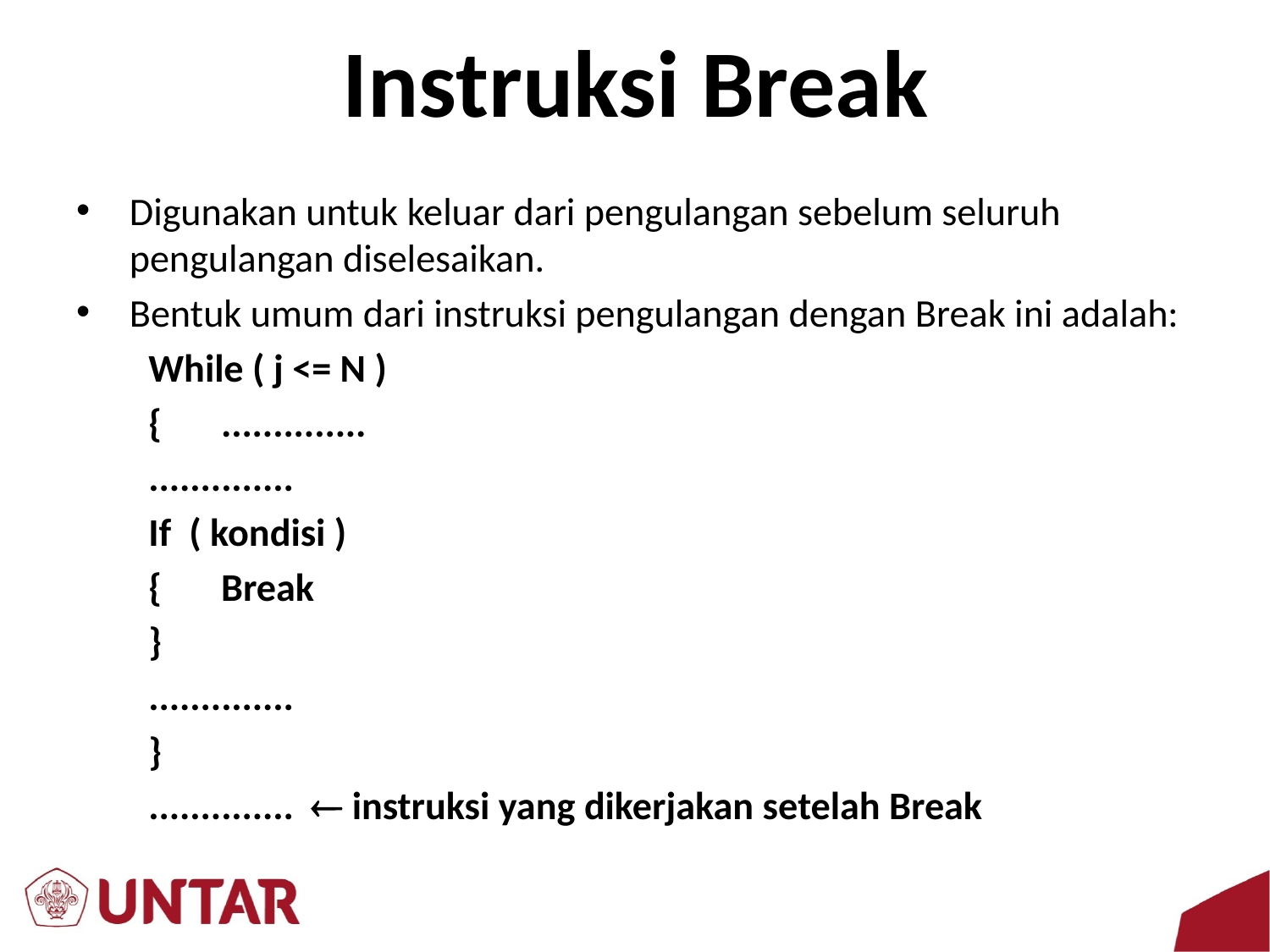

# Instruksi Break
Digunakan untuk keluar dari pengulangan sebelum seluruh pengulangan diselesaikan.
Bentuk umum dari instruksi pengulangan dengan Break ini adalah:
	While ( j <= N )
	{	..............
		..............
		If  ( kondisi )
		{	Break
		}
		..............
	}
	..............  ← instruksi yang dikerjakan setelah Break